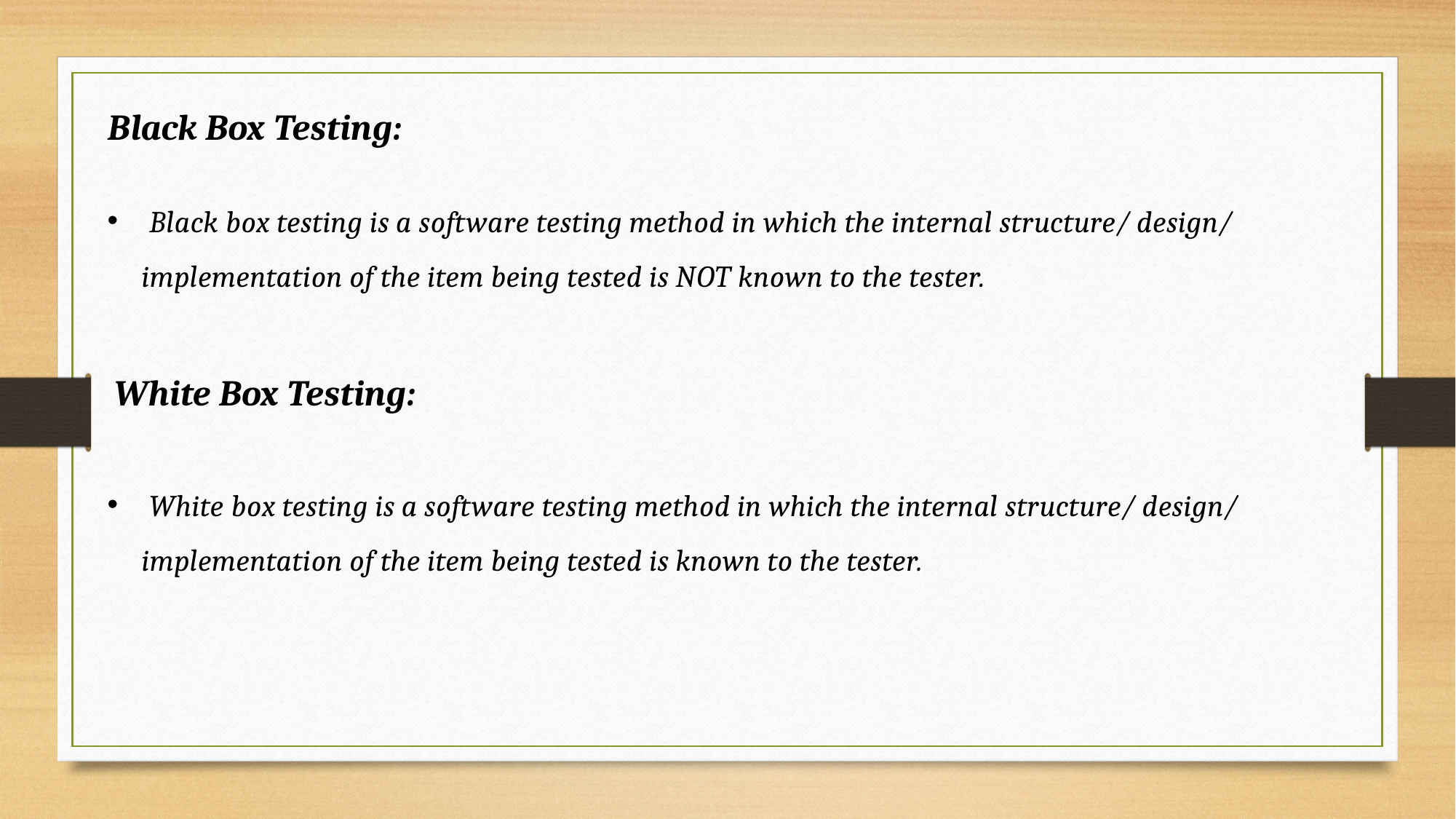

Black Box Testing:

 Black box testing is a software testing method in which the internal structure/ design/ implementation of the item being tested is NOT known to the tester.

 White Box Testing:

 White box testing is a software testing method in which the internal structure/ design/ implementation of the item being tested is known to the tester.